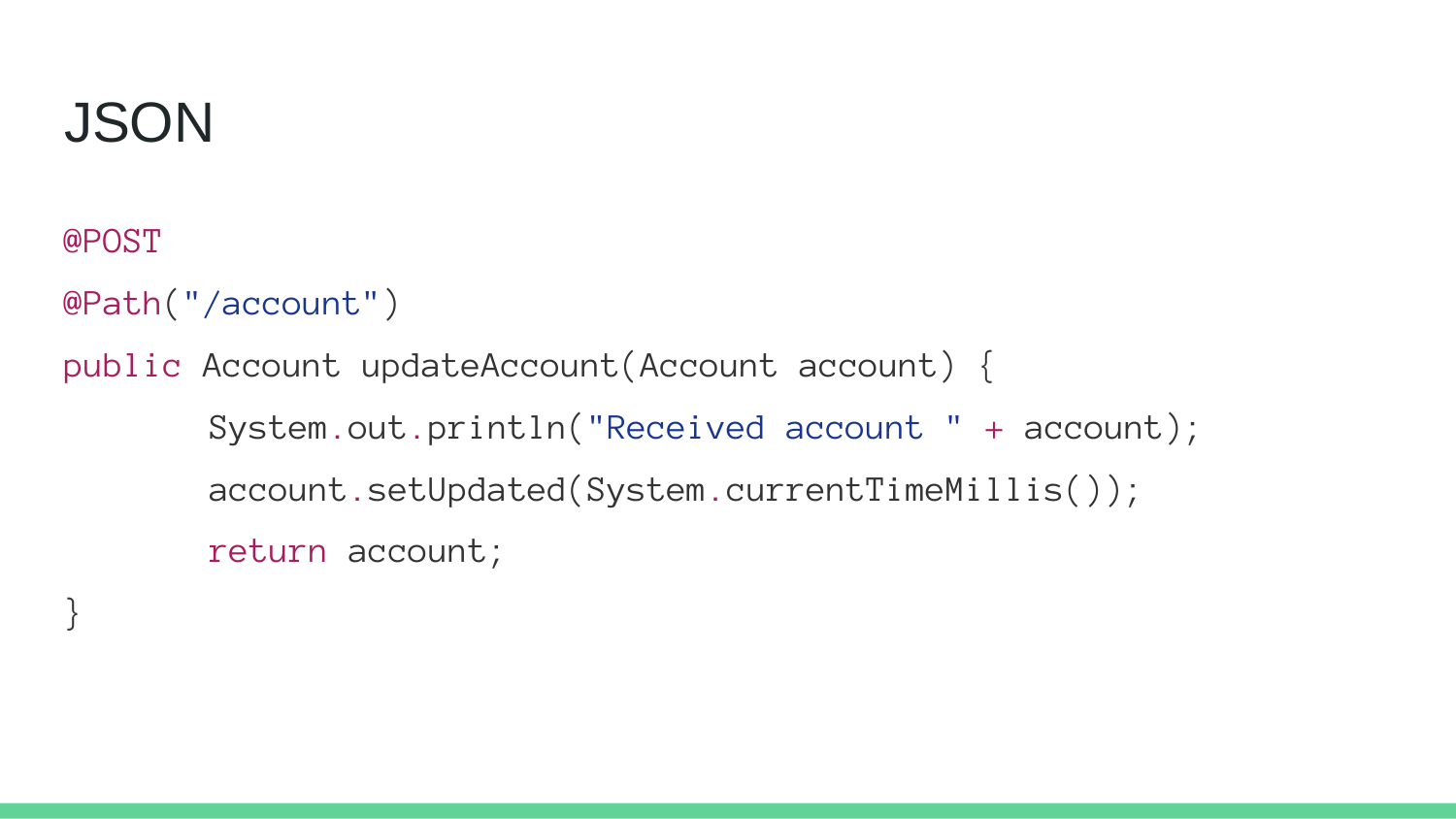

# JSON
@POST
@Path("/account")
public Account updateAccount(Account account) {
	System.out.println("Received account " + account);
	account.setUpdated(System.currentTimeMillis());
	return account;
}